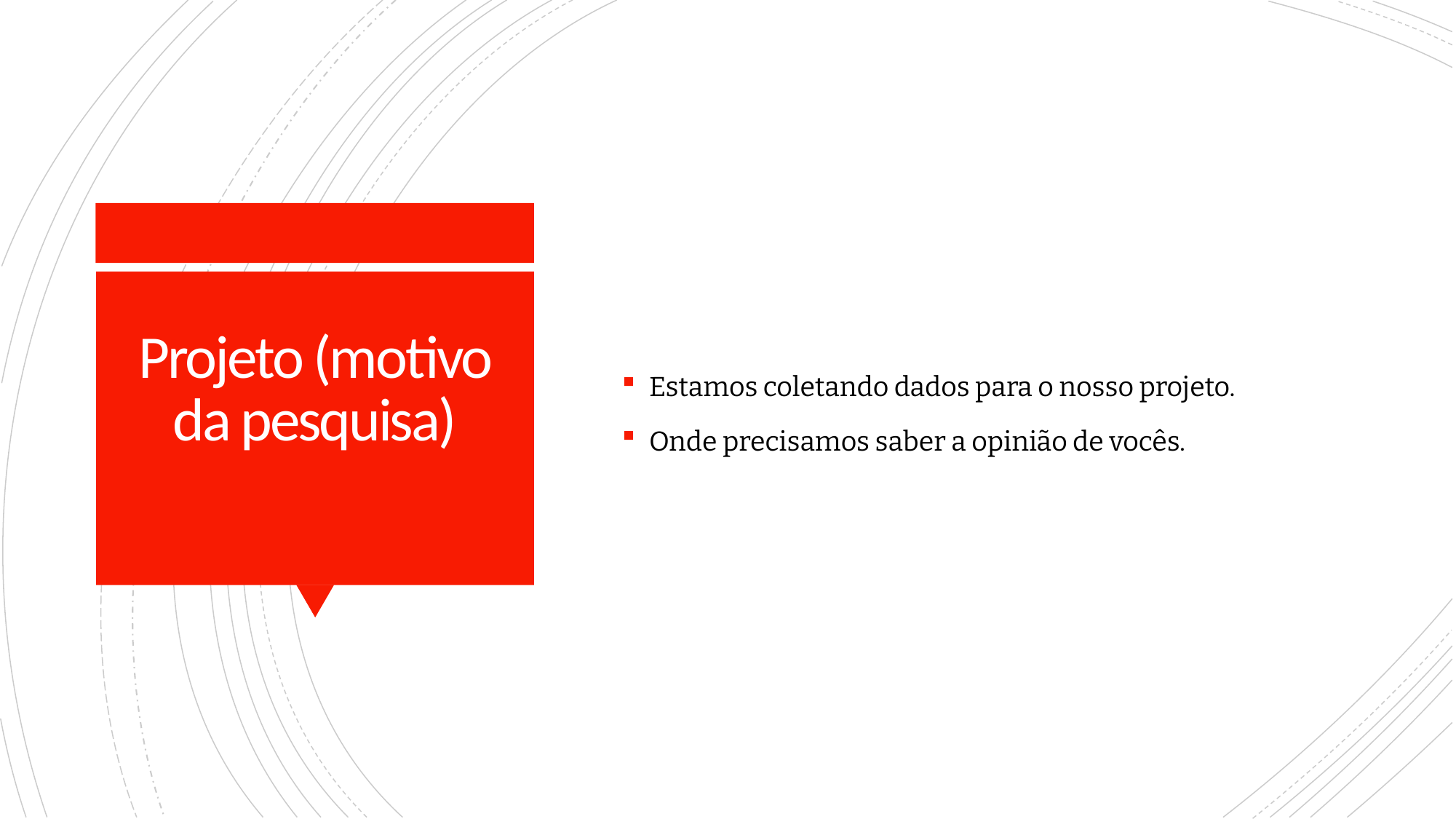

Estamos coletando dados para o nosso projeto.
Onde precisamos saber a opinião de vocês.
# Projeto (motivo da pesquisa)